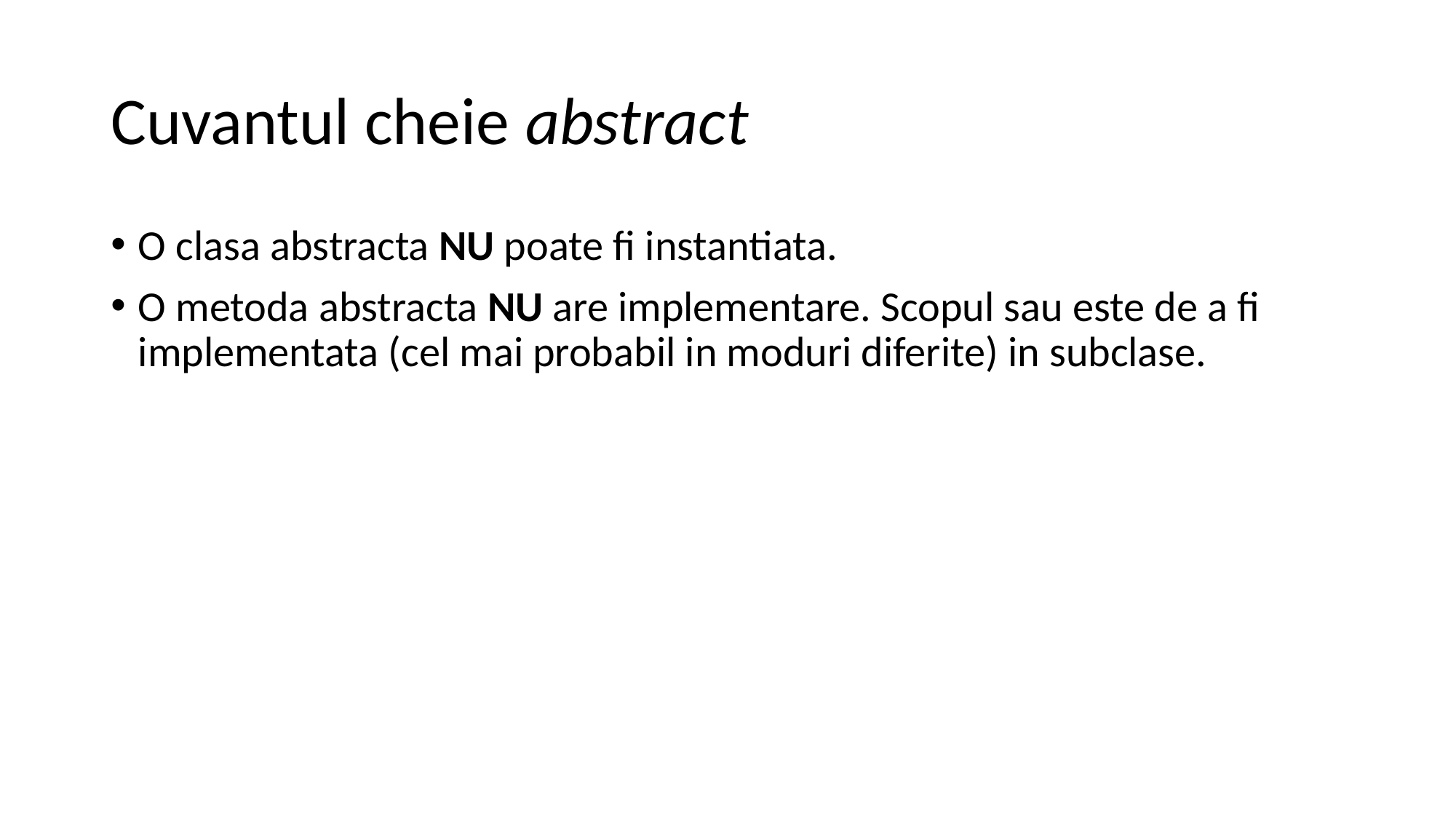

# Cuvantul cheie abstract
O clasa abstracta NU poate fi instantiata.
O metoda abstracta NU are implementare. Scopul sau este de a fi implementata (cel mai probabil in moduri diferite) in subclase.